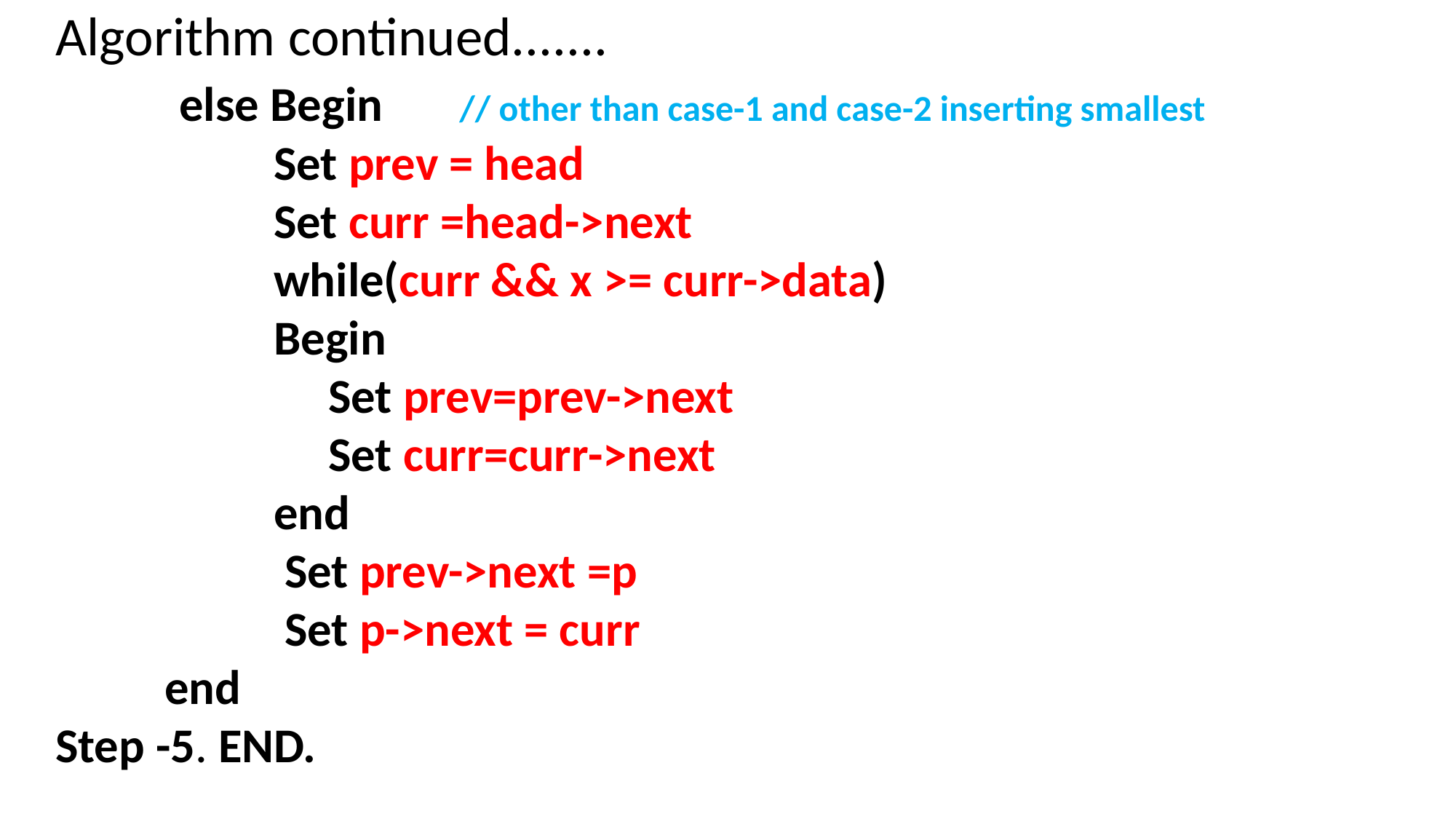

Algorithm continued.......
          else Begin       // other than case-1 and case-2 inserting smallest
Set prev = head
Set curr =head->next
while(curr && x >= curr->data)
Begin
Set prev=prev->next
Set curr=curr->next
end
 Set prev->next =p
 Set p->next = curr
end
Step -5. END.